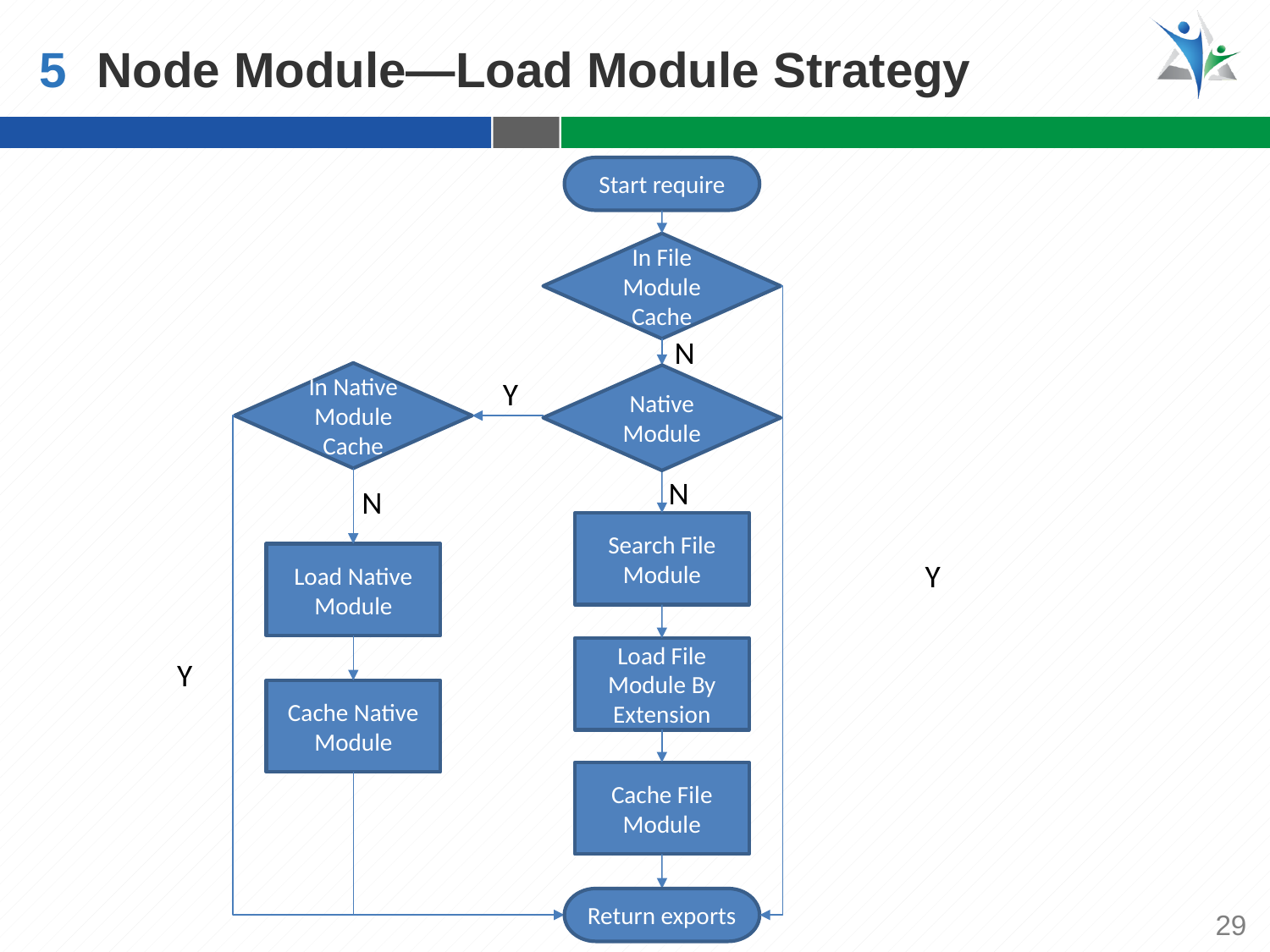

5
Node Module—Load Module Strategy
Start require
In File Module Cache
N
In Native Module Cache
Native Module
Y
N
N
Search File Module
Load Native Module
Y
Load File Module By Extension
Y
Cache Native Module
Cache File Module
Return exports